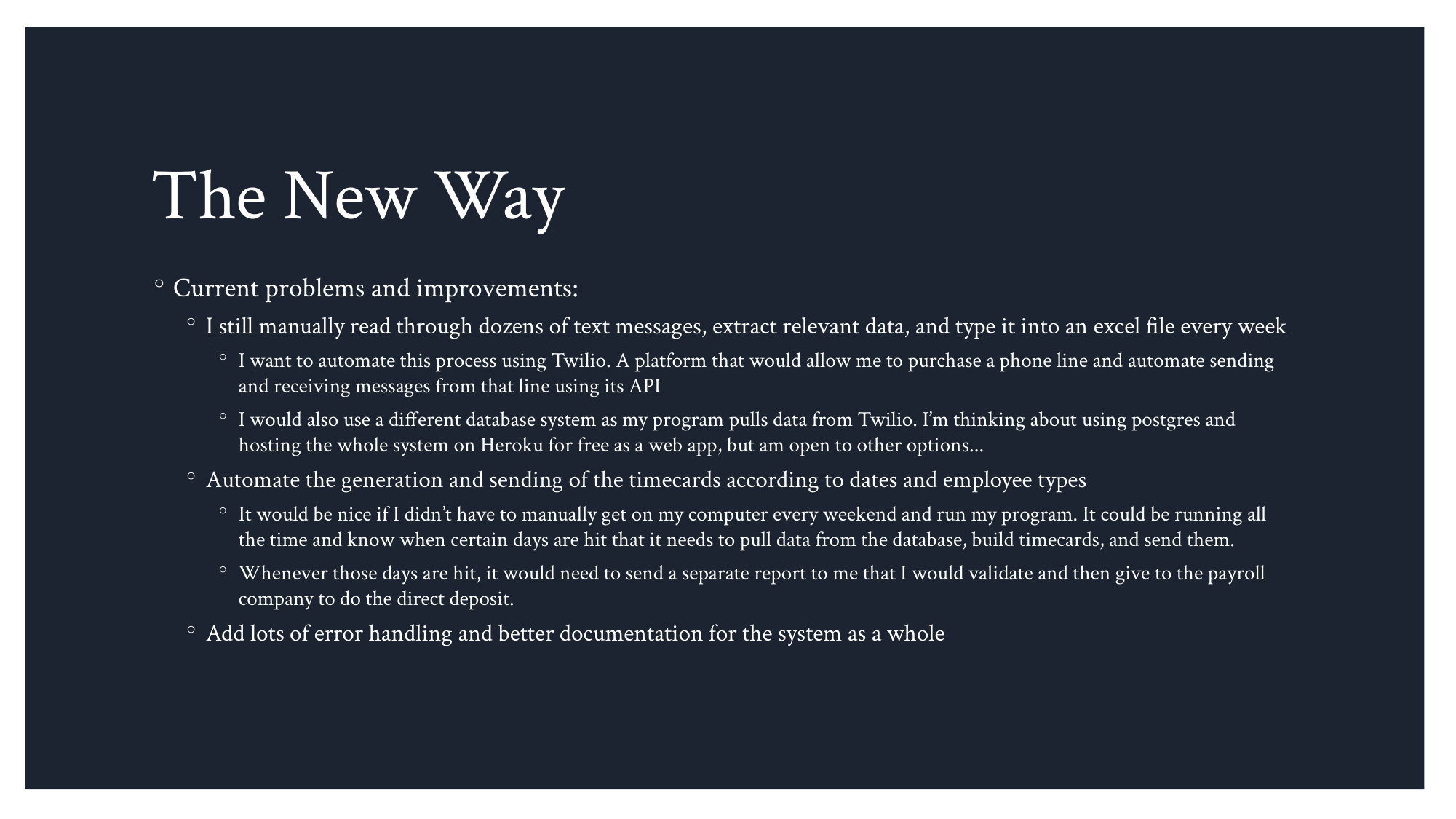

# The New Way
Current problems and improvements:
I still manually read through dozens of text messages, extract relevant data, and type it into an excel file every week
I want to automate this process using Twilio. A platform that would allow me to purchase a phone line and automate sending and receiving messages from that line using its API
I would also use a different database system as my program pulls data from Twilio. I’m thinking about using postgres and hosting the whole system on Heroku for free as a web app, but am open to other options...
Automate the generation and sending of the timecards according to dates and employee types
It would be nice if I didn’t have to manually get on my computer every weekend and run my program. It could be running all the time and know when certain days are hit that it needs to pull data from the database, build timecards, and send them.
Whenever those days are hit, it would need to send a separate report to me that I would validate and then give to the payroll company to do the direct deposit.
Add lots of error handling and better documentation for the system as a whole